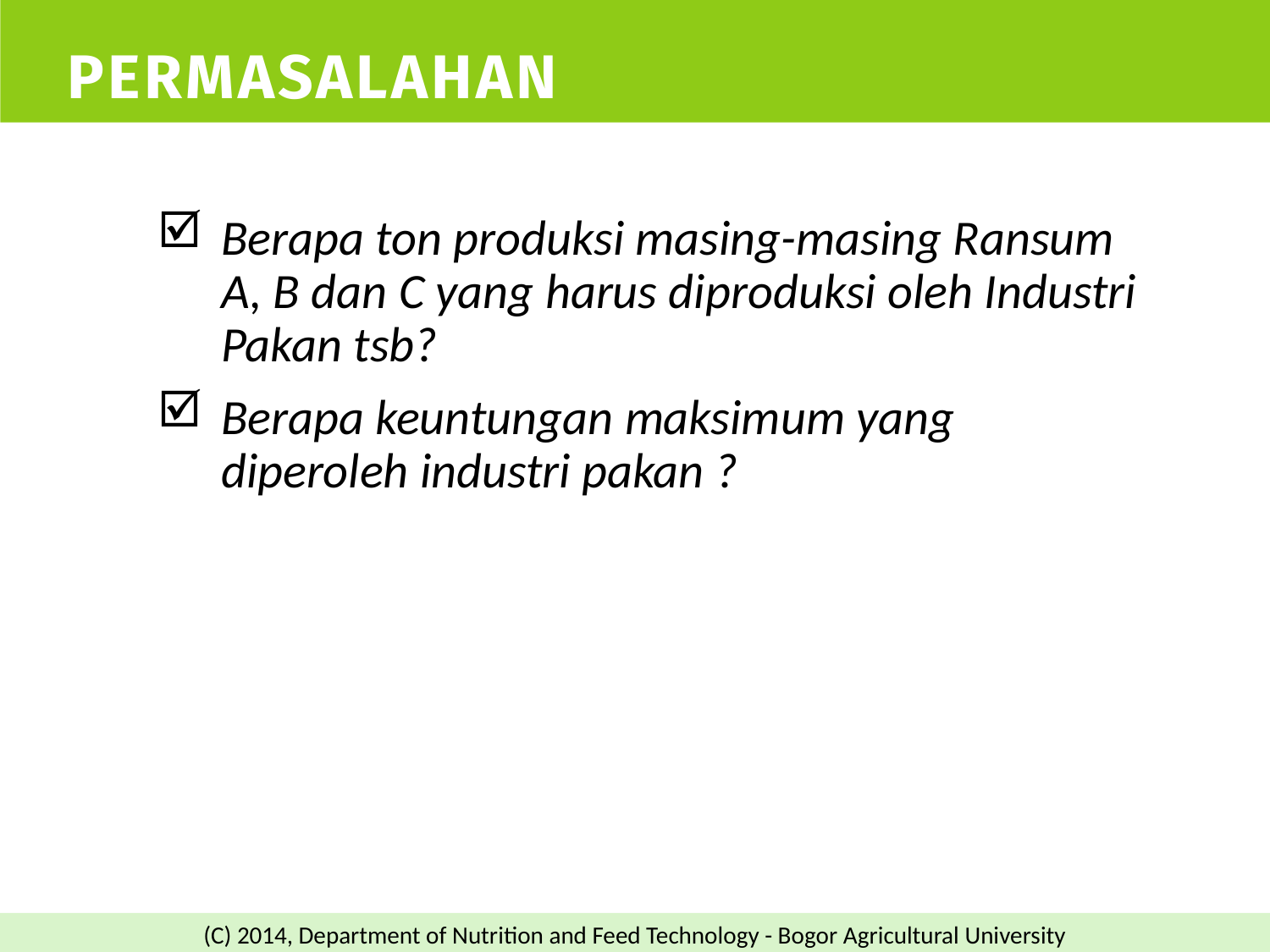

# Permasalahan
Berapa ton produksi masing-masing Ransum A, B dan C yang harus diproduksi oleh Industri Pakan tsb?
Berapa keuntungan maksimum yang diperoleh industri pakan ?